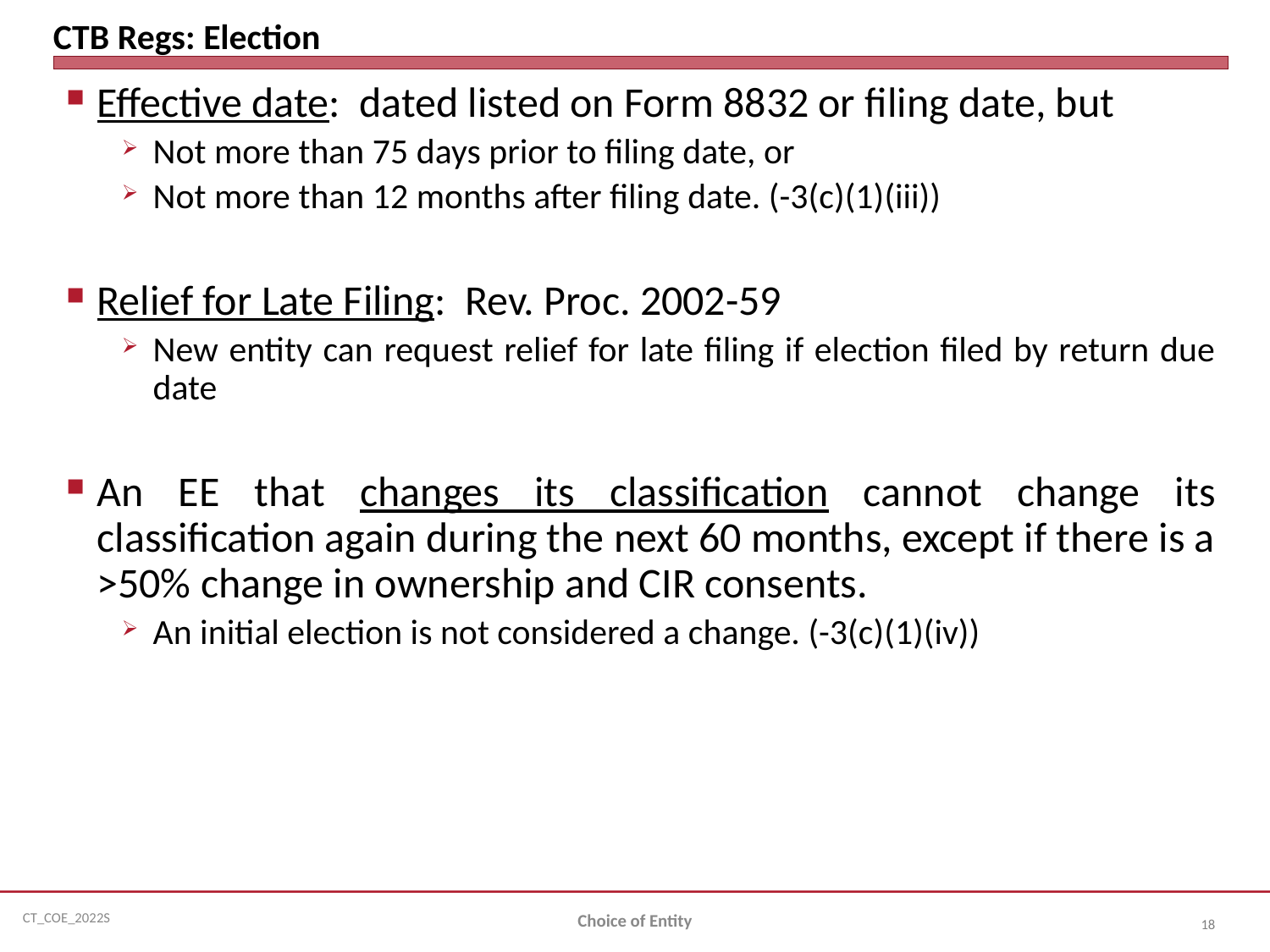

# CTB Regs: Election
Effective date:  dated listed on Form 8832 or filing date, but
Not more than 75 days prior to filing date, or
Not more than 12 months after filing date. (-3(c)(1)(iii))

Relief for Late Filing:  Rev. Proc. 2002-59
New entity can request relief for late filing if election filed by return due date

An EE that changes its classification cannot change its classification again during the next 60 months, except if there is a >50% change in ownership and CIR consents.
An initial election is not considered a change. (-3(c)(1)(iv))

Choice of Entity
18